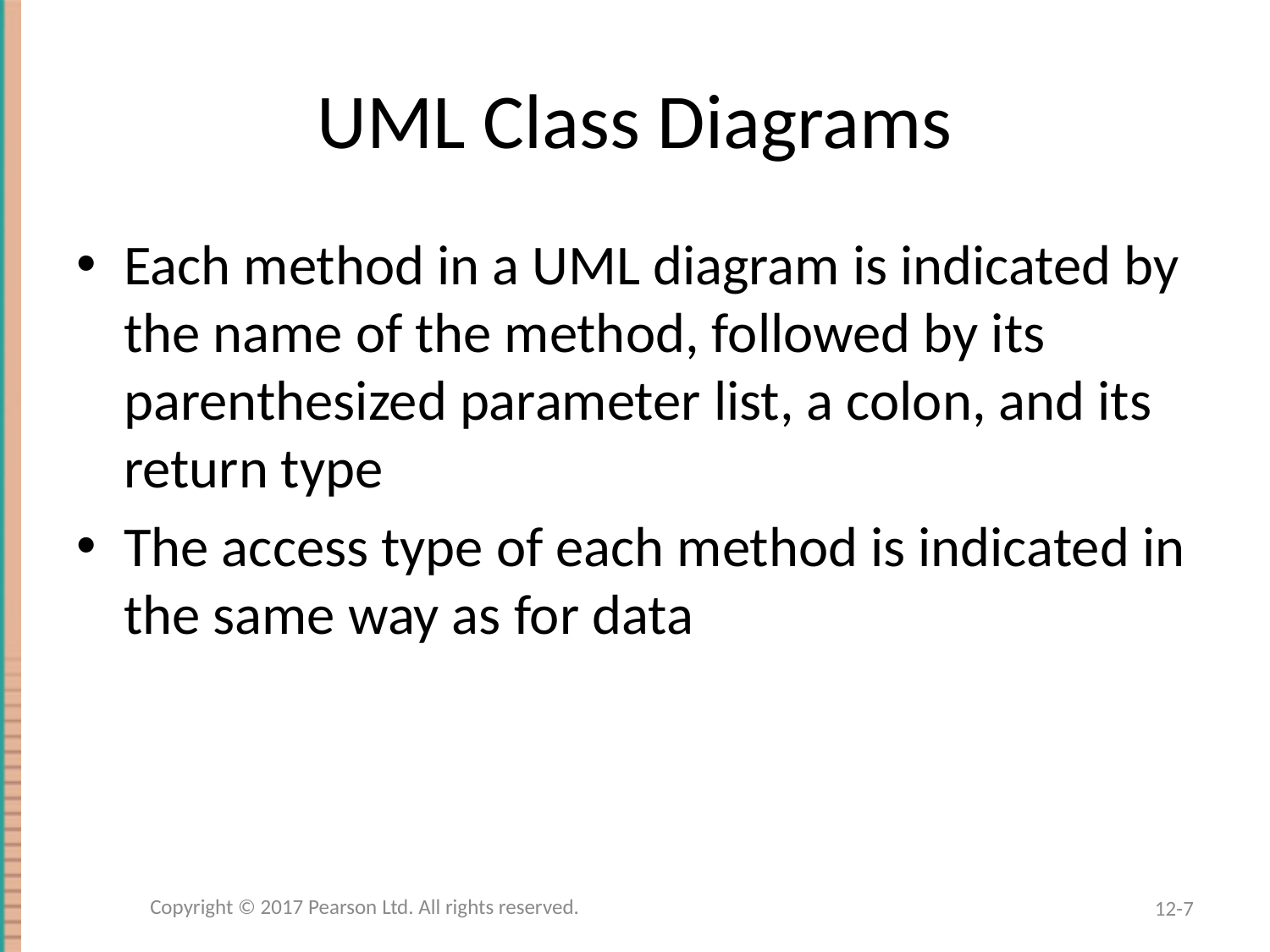

# UML Class Diagrams
Each method in a UML diagram is indicated by the name of the method, followed by its parenthesized parameter list, a colon, and its return type
The access type of each method is indicated in the same way as for data
Copyright © 2017 Pearson Ltd. All rights reserved.
12-7